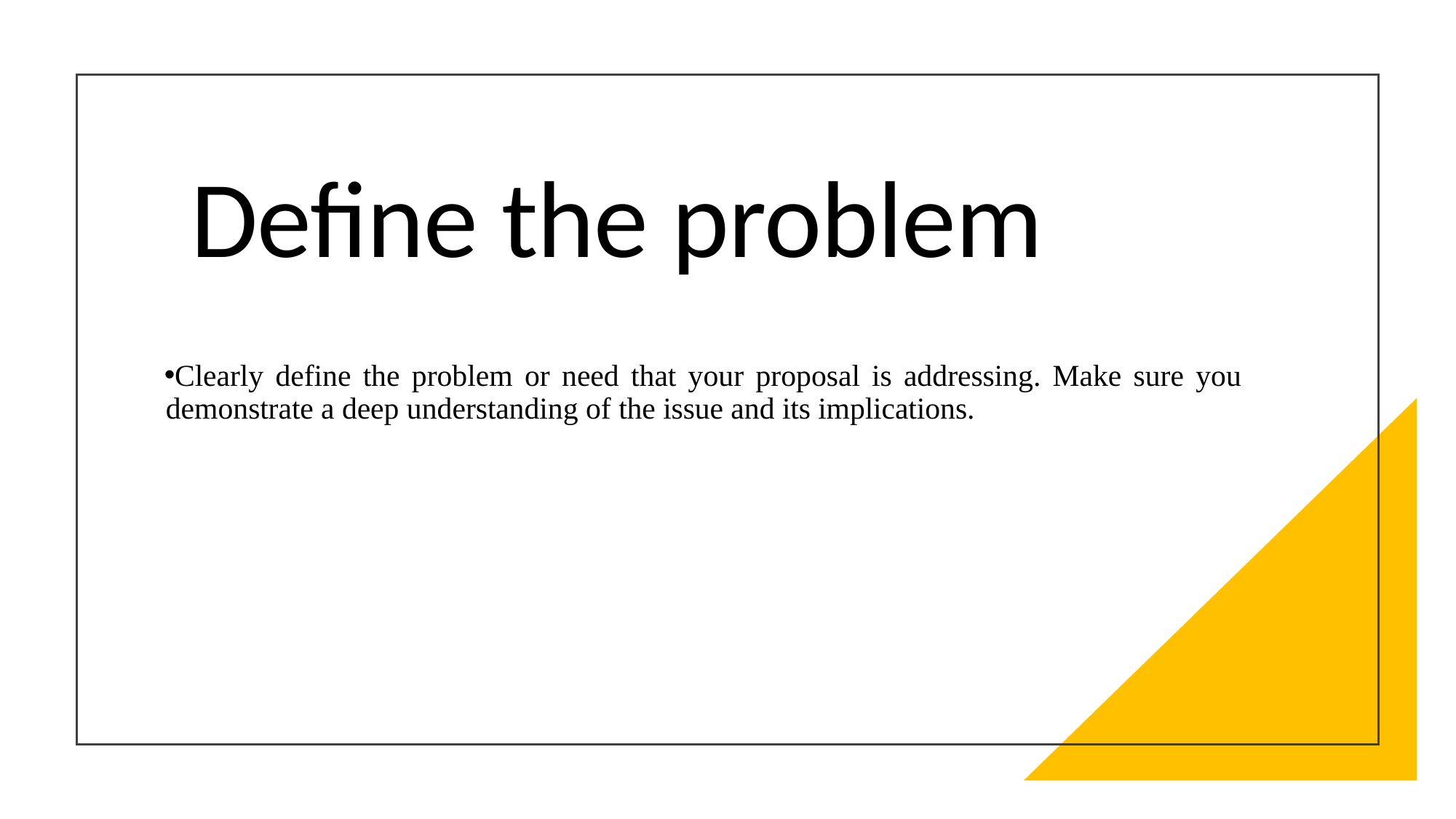

# Define the problem
Clearly define the problem or need that your proposal is addressing. Make sure you demonstrate a deep understanding of the issue and its implications.